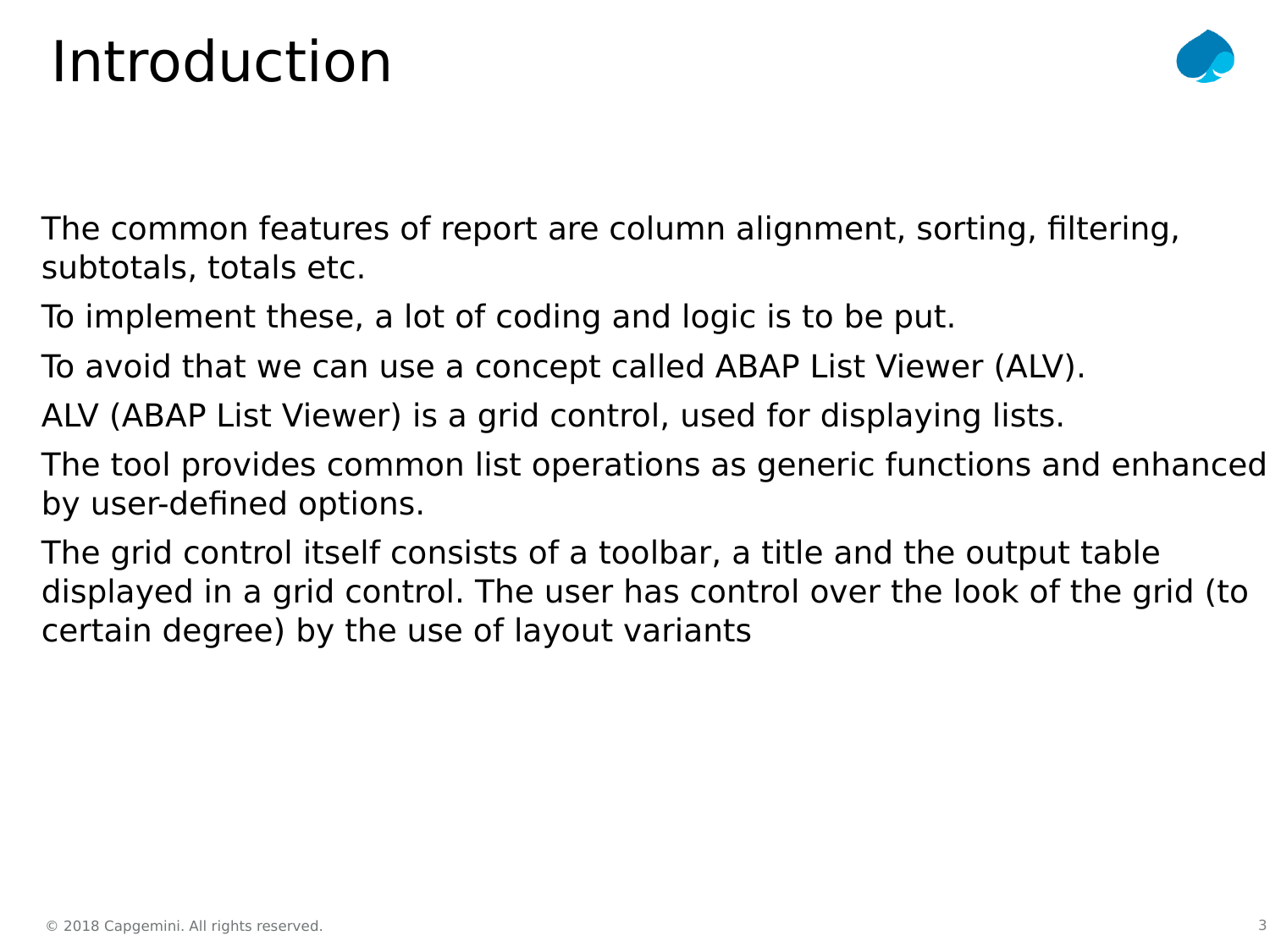

Introduction
The common features of report are column alignment, sorting, filtering, subtotals, totals etc.
To implement these, a lot of coding and logic is to be put.
To avoid that we can use a concept called ABAP List Viewer (ALV).
ALV (ABAP List Viewer) is a grid control, used for displaying lists.
The tool provides common list operations as generic functions and enhanced by user-defined options.
The grid control itself consists of a toolbar, a title and the output table displayed in a grid control. The user has control over the look of the grid (to certain degree) by the use of layout variants